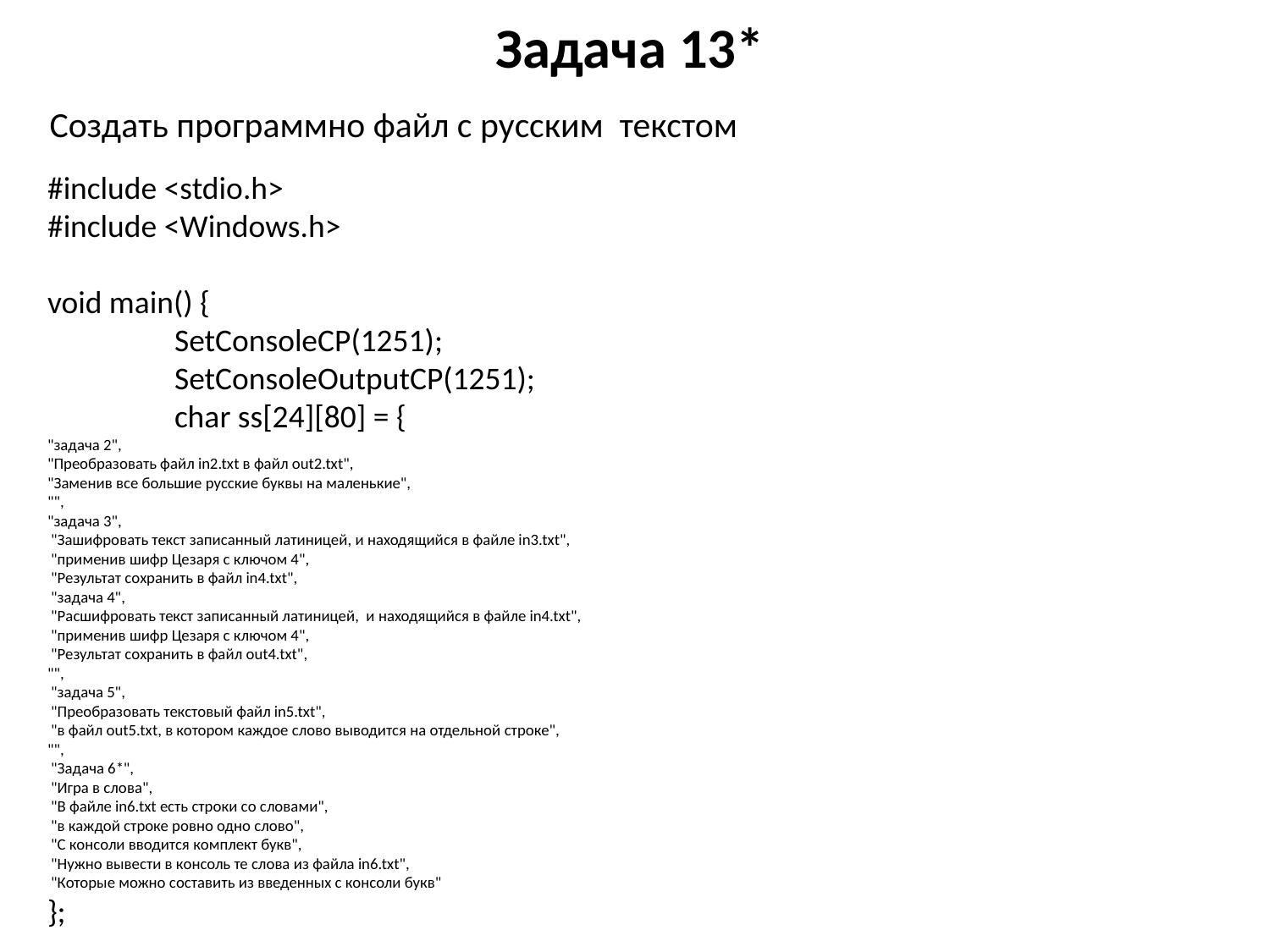

# Задача 13*
Создать программно файл с русским  текстом
#include <stdio.h>
#include <Windows.h>

void main() {
	SetConsoleCP(1251);
	SetConsoleOutputCP(1251);
	char ss[24][80] = {
"задача 2",
"Преобразовать файл in2.txt в файл out2.txt",
"Заменив все большие русские буквы на маленькие",
"",
"задача 3",
 "Зашифровать текст записанный латиницей, и находящийся в файле in3.txt",
 "применив шифр Цезаря с ключом 4",
 "Результат сохранить в файл in4.txt",
 "задача 4",
 "Расшифровать текст записанный латиницей,  и находящийся в файле in4.txt",
 "применив шифр Цезаря с ключом 4",
 "Результат сохранить в файл out4.txt",
"",
 "задача 5",
 "Преобразовать текстовый файл in5.txt",
 "в файл out5.txt, в котором каждое слово выводится на отдельной строке",
"",
 "Задача 6*",
 "Игра в слова",
 "В файле in6.txt есть строки со словами",
 "в каждой строке ровно одно слово",
 "С консоли вводится комплект букв",
 "Нужно вывести в консоль те слова из файла in6.txt",
 "Которые можно составить из введенных с консоли букв"
};